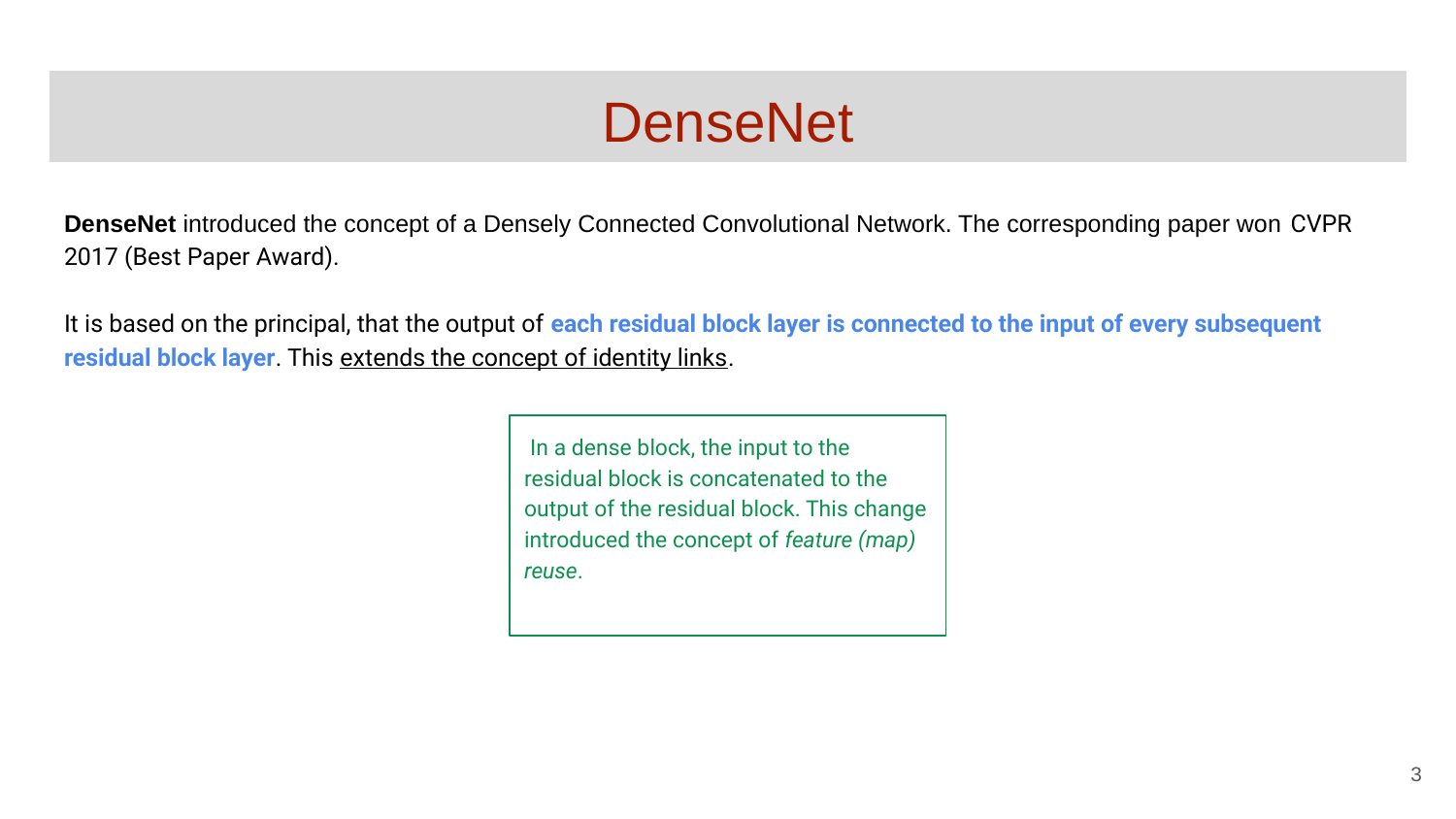

# DenseNet
DenseNet introduced the concept of a Densely Connected Convolutional Network. The corresponding paper won CVPR 2017 (Best Paper Award).

It is based on the principal, that the output of each residual block layer is connected to the input of every subsequent residual block layer. This extends the concept of identity links.

 In a dense block, the input to the residual block is concatenated to the output of the residual block. This change introduced the concept of feature (map) reuse.
3